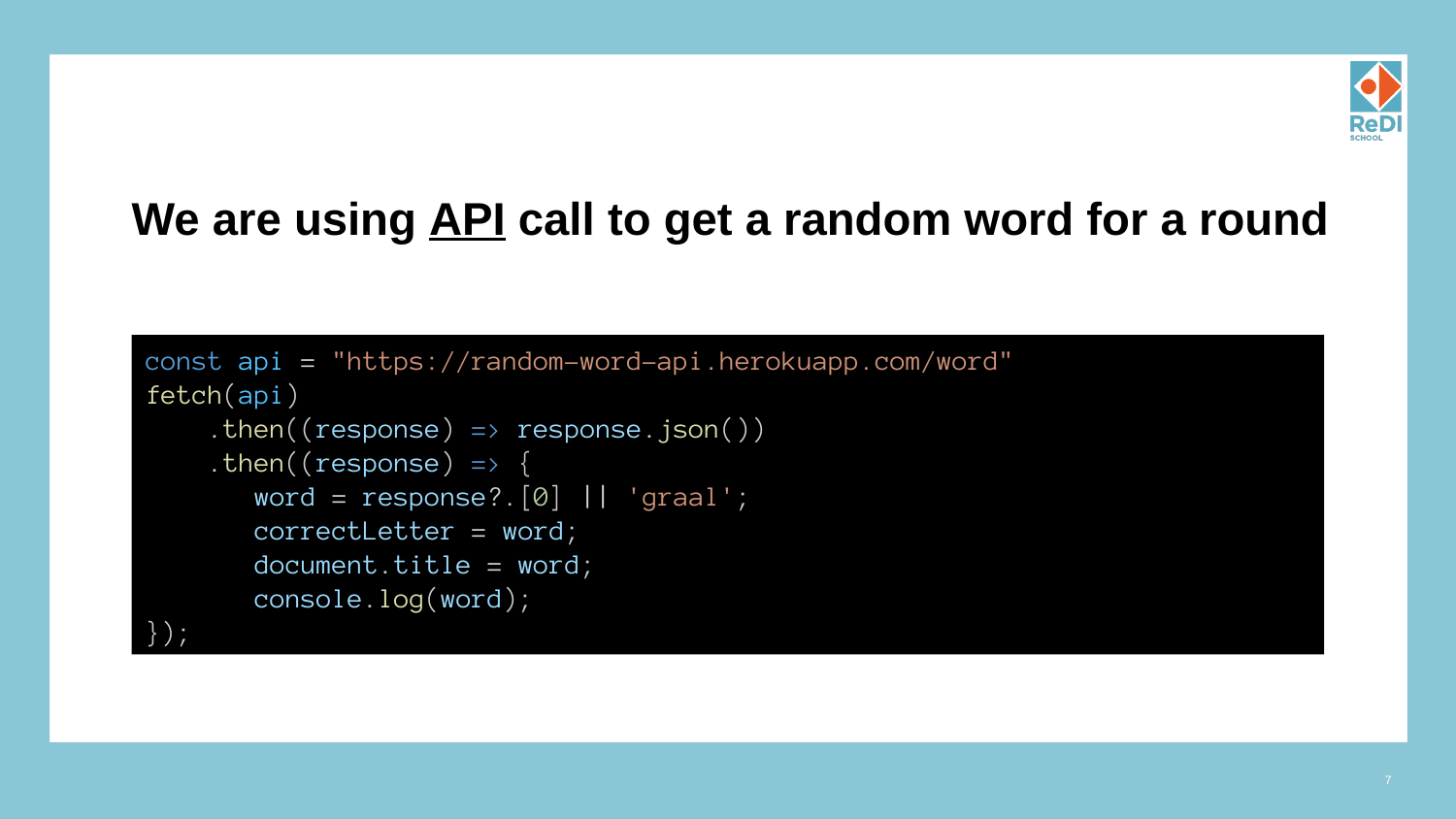

# We are using API call to get a random word for a round
const api = "https://random-word-api.herokuapp.com/word"
fetch(api)
    .then((response) => response.json())
    .then((response) => {
       word = response?.[0] || 'graal';
       correctLetter = word;
       document.title = word;
       console.log(word);
});
7